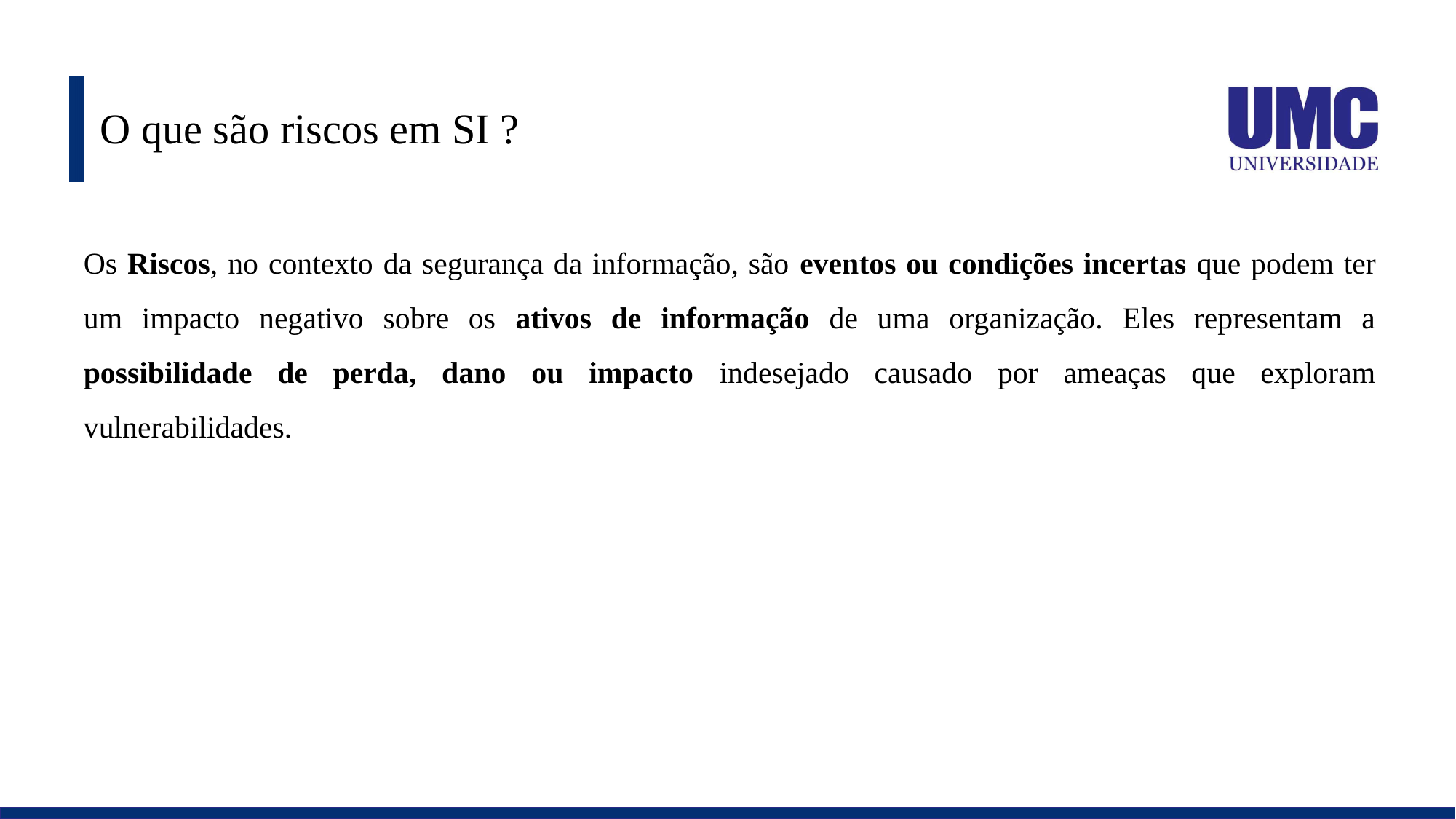

# O que são riscos em SI ?
Os Riscos, no contexto da segurança da informação, são eventos ou condições incertas que podem ter um impacto negativo sobre os ativos de informação de uma organização. Eles representam a possibilidade de perda, dano ou impacto indesejado causado por ameaças que exploram vulnerabilidades.